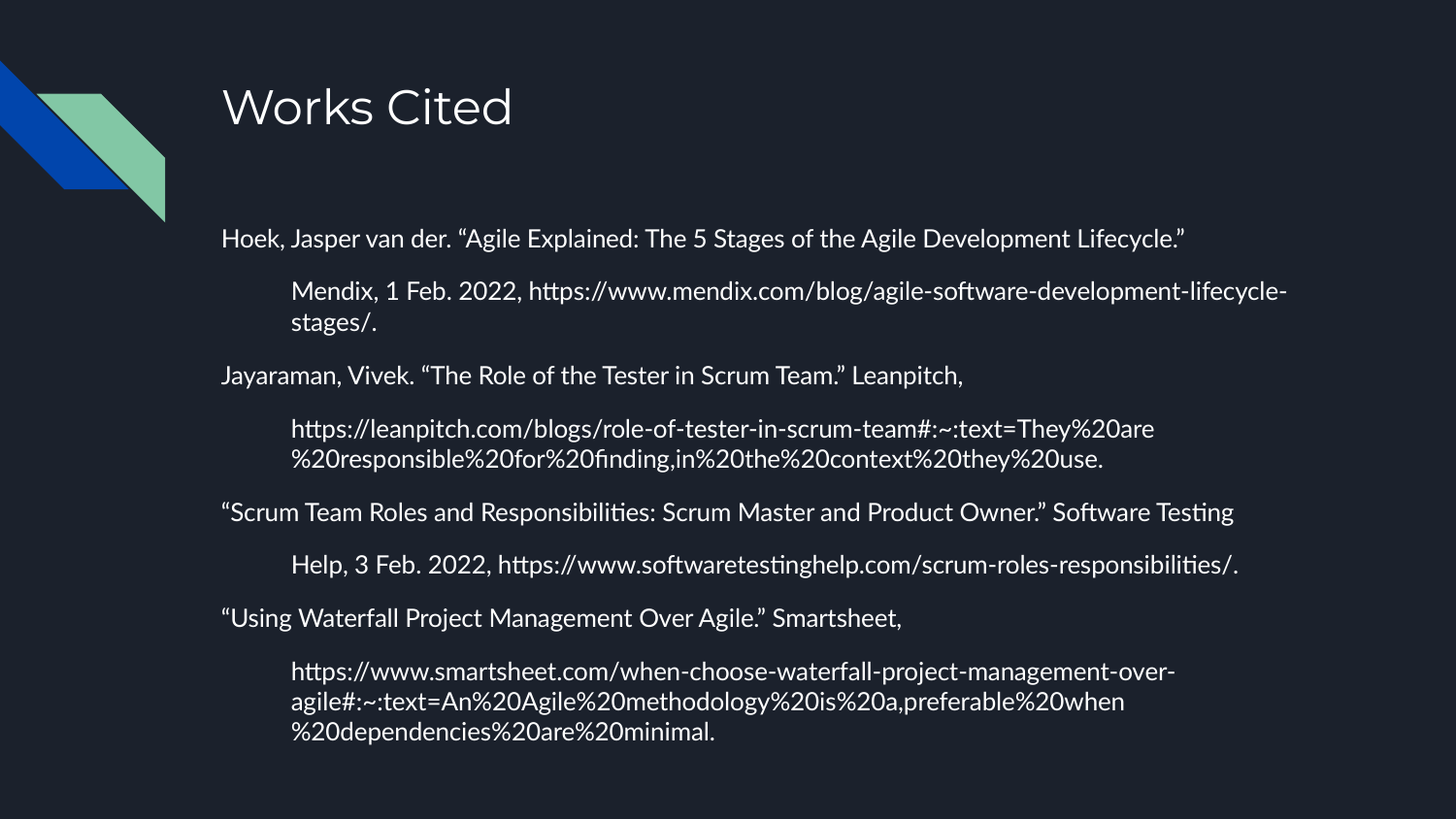

# Works Cited
Hoek, Jasper van der. “Agile Explained: The 5 Stages of the Agile Development Lifecycle.”
Mendix, 1 Feb. 2022, https://www.mendix.com/blog/agile-software-development-lifecycle-stages/.
Jayaraman, Vivek. “The Role of the Tester in Scrum Team.” Leanpitch,
https://leanpitch.com/blogs/role-of-tester-in-scrum-team#:~:text=They%20are%20responsible%20for%20finding,in%20the%20context%20they%20use.
“Scrum Team Roles and Responsibilities: Scrum Master and Product Owner.” Software Testing
Help, 3 Feb. 2022, https://www.softwaretestinghelp.com/scrum-roles-responsibilities/.
“Using Waterfall Project Management Over Agile.” Smartsheet,
https://www.smartsheet.com/when-choose-waterfall-project-management-over-agile#:~:text=An%20Agile%20methodology%20is%20a,preferable%20when%20dependencies%20are%20minimal.